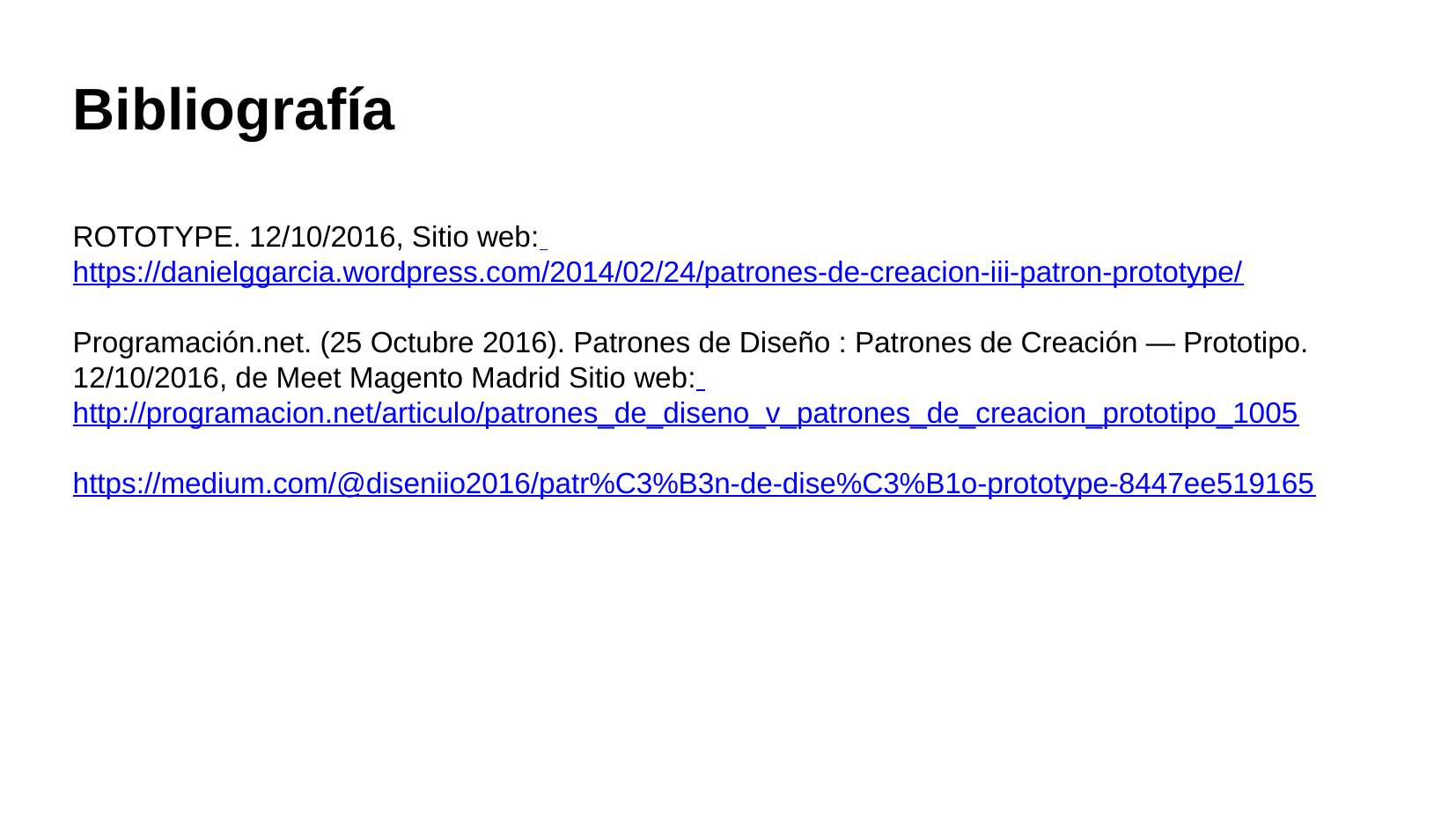

Bibliografía

ROTOTYPE. 12/10/2016, Sitio web: https://danielggarcia.wordpress.com/2014/02/24/patrones-de-creacion-iii-patron-prototype/

Programación.net. (25 Octubre 2016). Patrones de Diseño : Patrones de Creación — Prototipo. 12/10/2016, de Meet Magento Madrid Sitio web: http://programacion.net/articulo/patrones_de_diseno_v_patrones_de_creacion_prototipo_1005

https://medium.com/@diseniio2016/patr%C3%B3n-de-dise%C3%B1o-prototype-8447ee519165